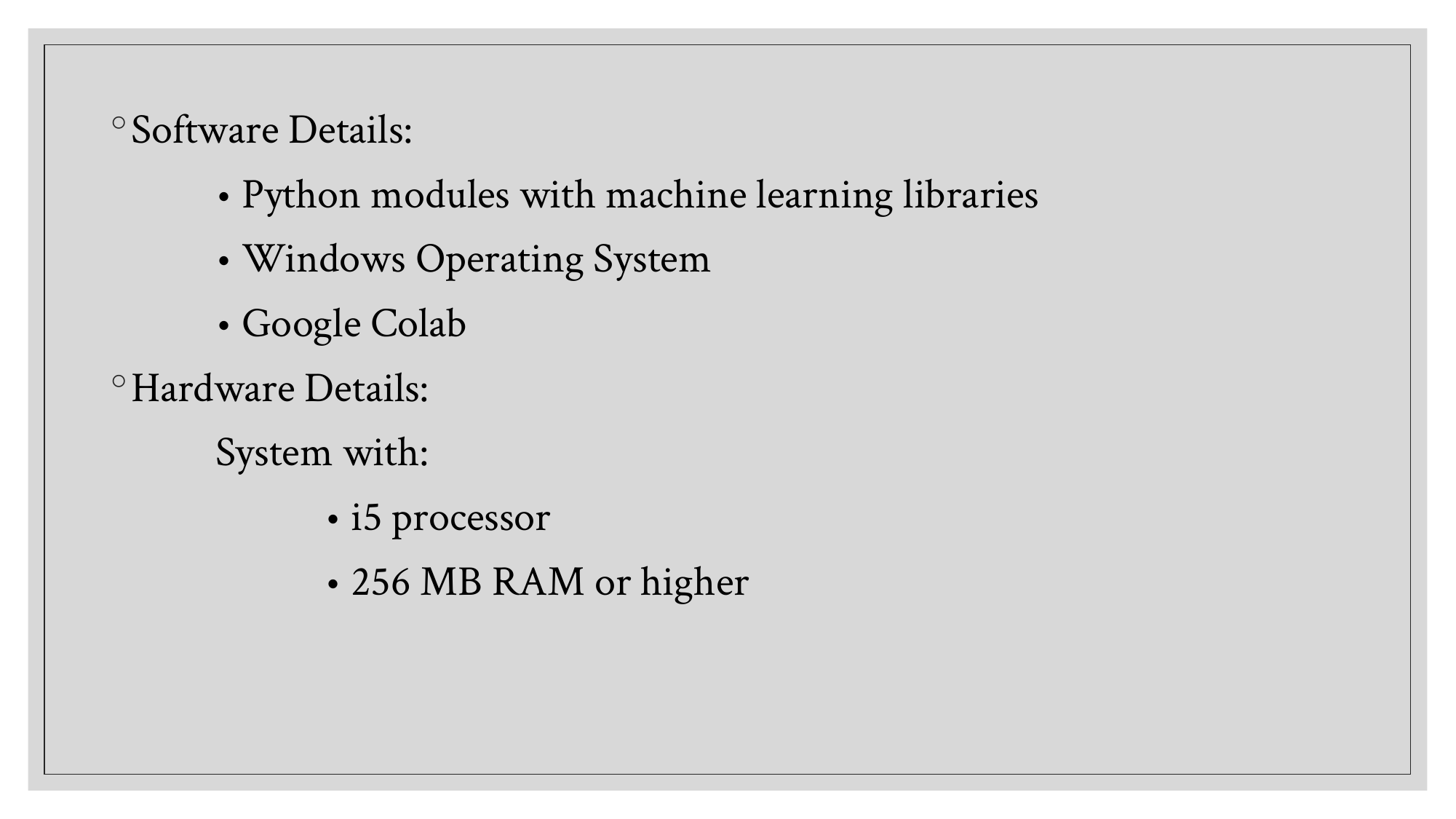

Software Details:
	• Python modules with machine learning libraries
	• Windows Operating System
	• Google Colab
Hardware Details:
	System with:
		• i5 processor
		• 256 MB RAM or higher